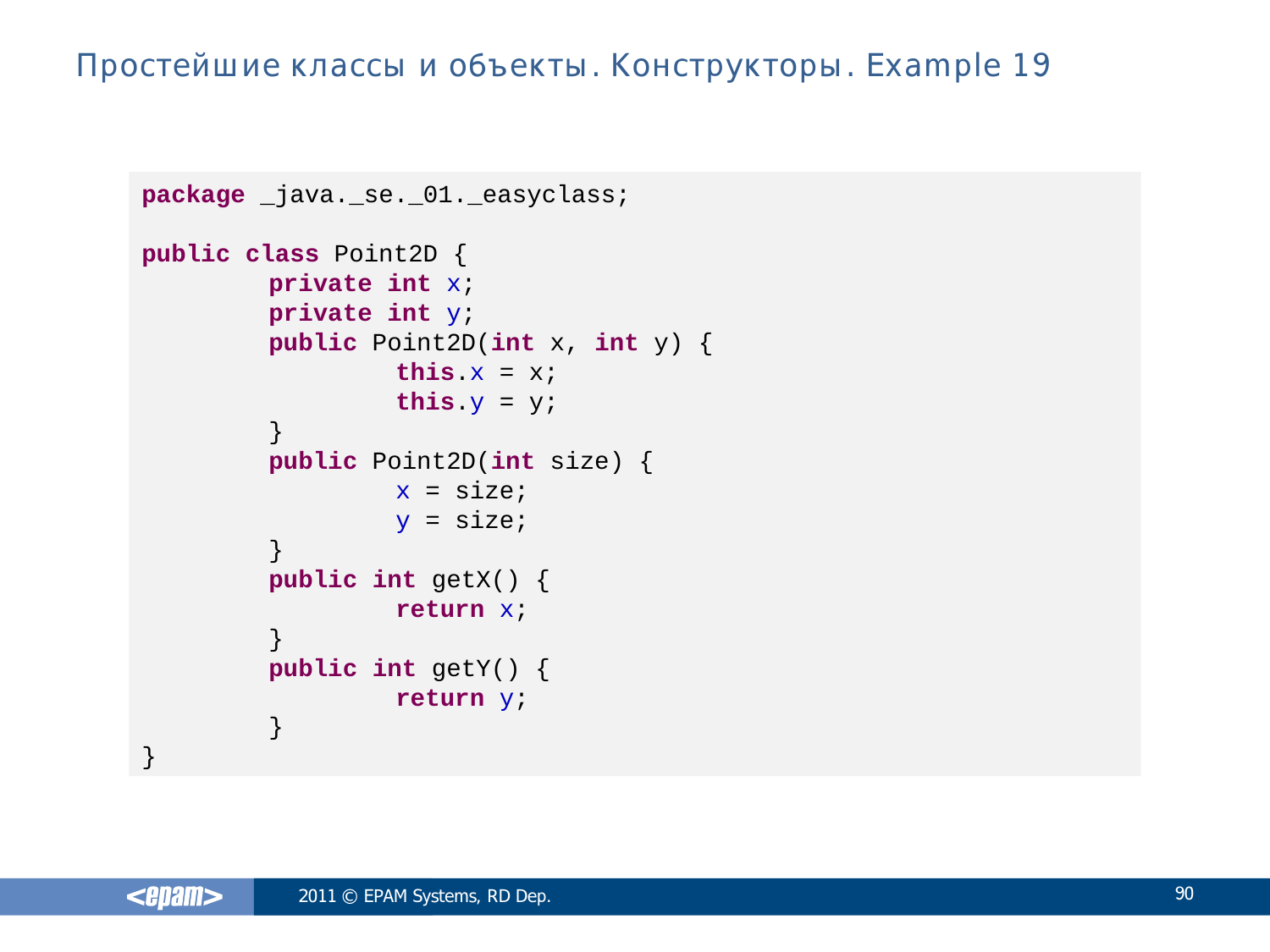

# Простейшие классы и объекты. Конструкторы. Example 19
package _java._se._01._easyclass;

public class Point2D {
	private int x;
	private int y;
	public Point2D(int x, int y) {
		this.x = x;
		this.y = y;
	}
	public Point2D(int size) {
		x = size;
		y = size;
	}
	public int getX() {
		return x;
	}
	public int getY() {
		return y;
	}
}
90
2011 © EPAM Systems, RD Dep.